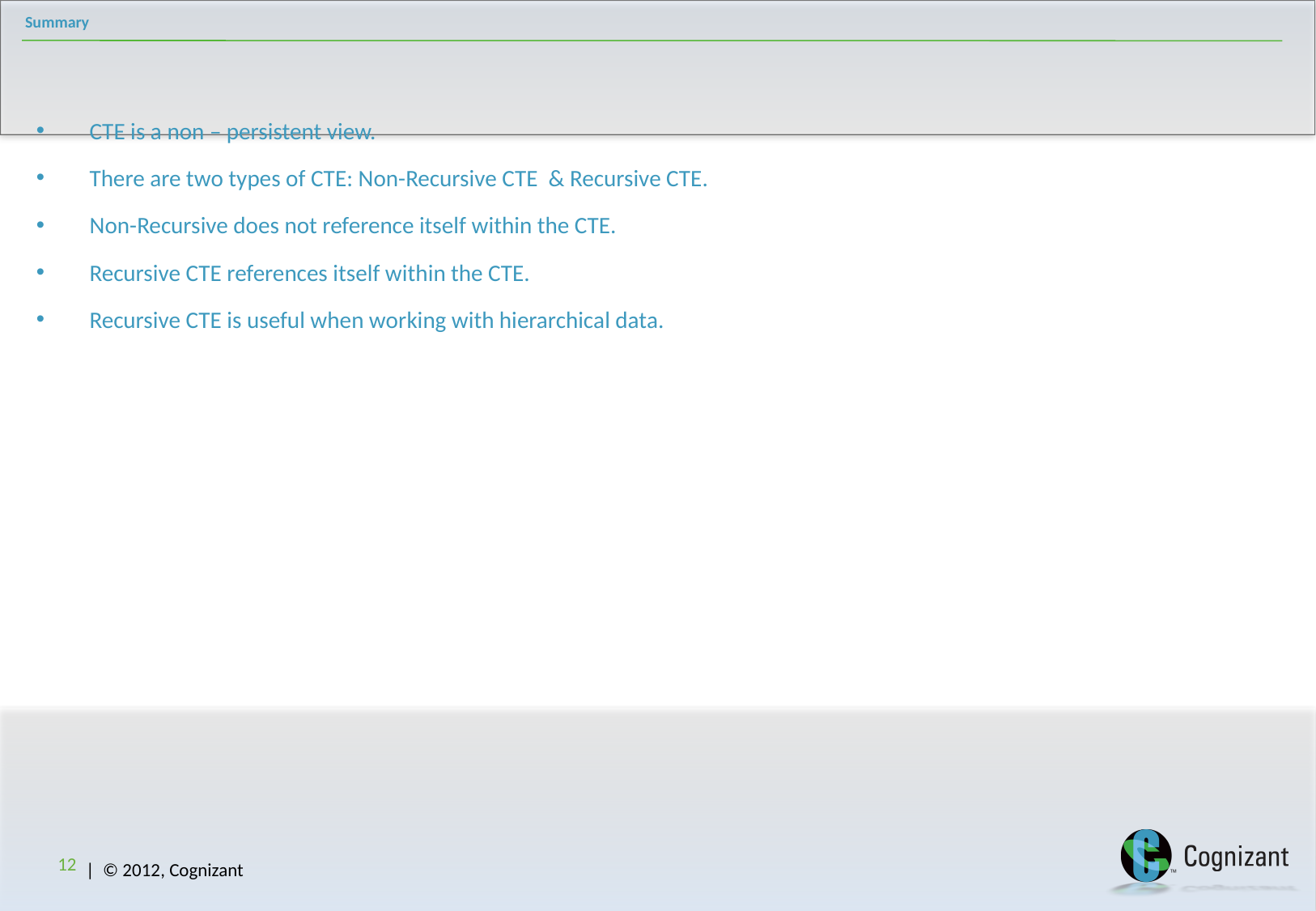

# Summary
CTE is a non – persistent view.
There are two types of CTE: Non-Recursive CTE  & Recursive CTE.
Non-Recursive does not reference itself within the CTE.
Recursive CTE references itself within the CTE.
Recursive CTE is useful when working with hierarchical data.

12